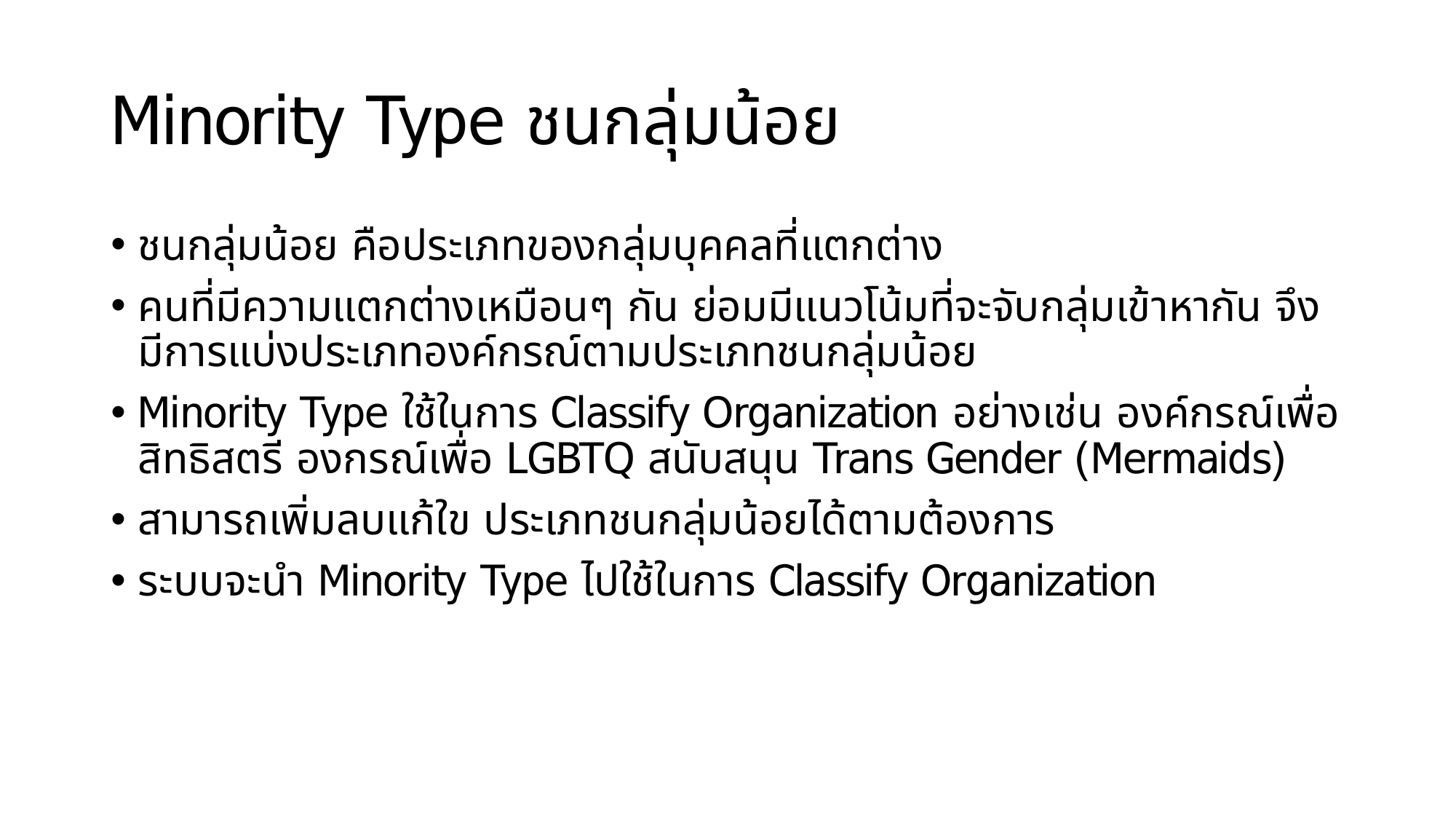

# Minority Type ชนกลุ่มน้อย
ชนกลุ่มน้อย คือประเภทของกลุ่มบุคคลที่แตกต่าง
คนที่มีความแตกต่างเหมือนๆ กัน ย่อมมีแนวโน้มที่จะจับกลุ่มเข้าหากัน จึงมีการแบ่งประเภทองค์กรณ์ตามประเภทชนกลุ่มน้อย
Minority Type ใช้ในการ Classify Organization อย่างเช่น องค์กรณ์เพื่อสิทธิสตรี องกรณ์เพื่อ LGBTQ สนับสนุน Trans Gender (Mermaids)
สามารถเพิ่มลบแก้ใข ประเภทชนกลุ่มน้อยได้ตามต้องการ
ระบบจะนำ Minority Type ไปใช้ในการ Classify Organization